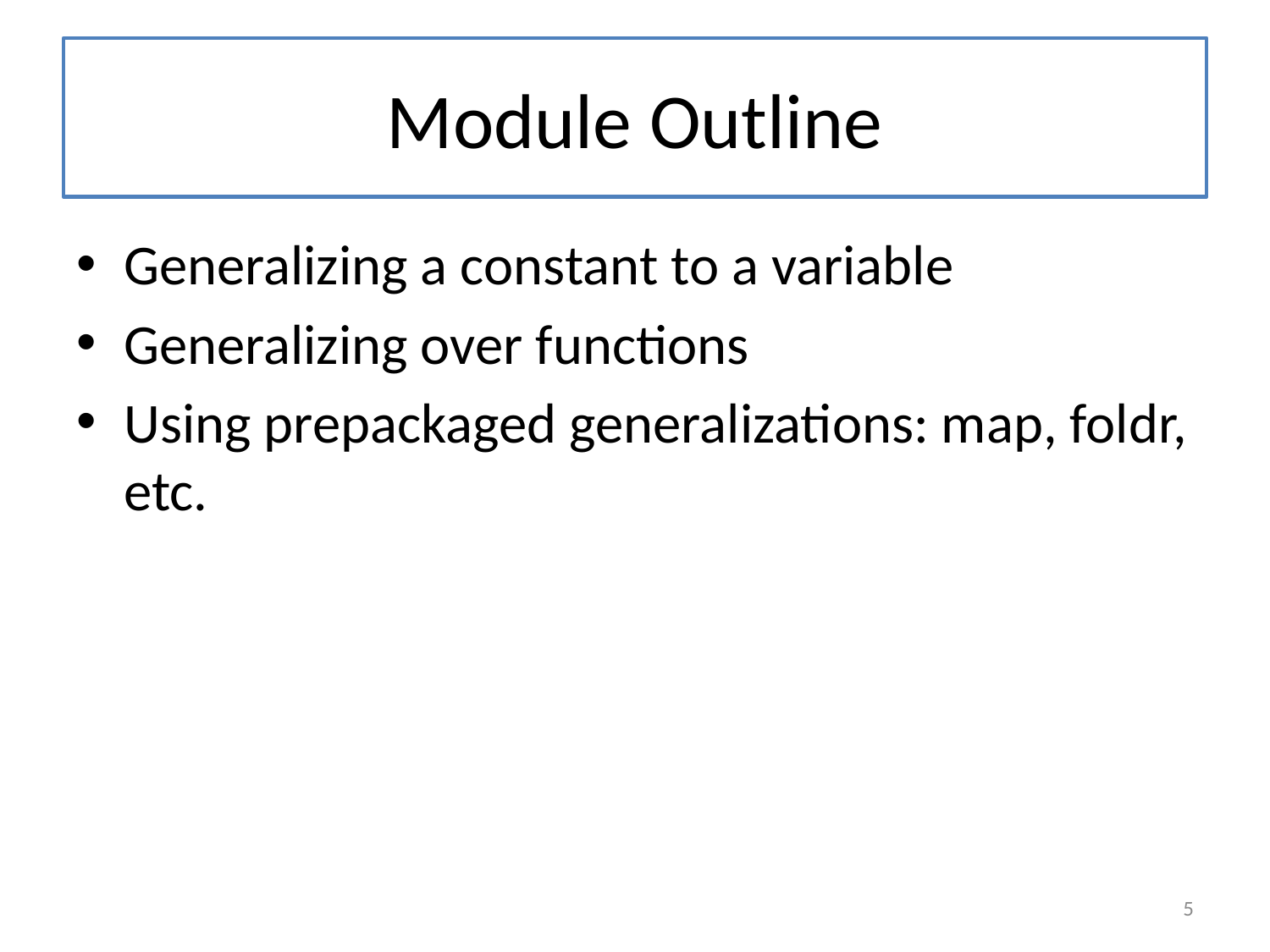

# Module Outline
Generalizing a constant to a variable
Generalizing over functions
Using prepackaged generalizations: map, foldr, etc.

5